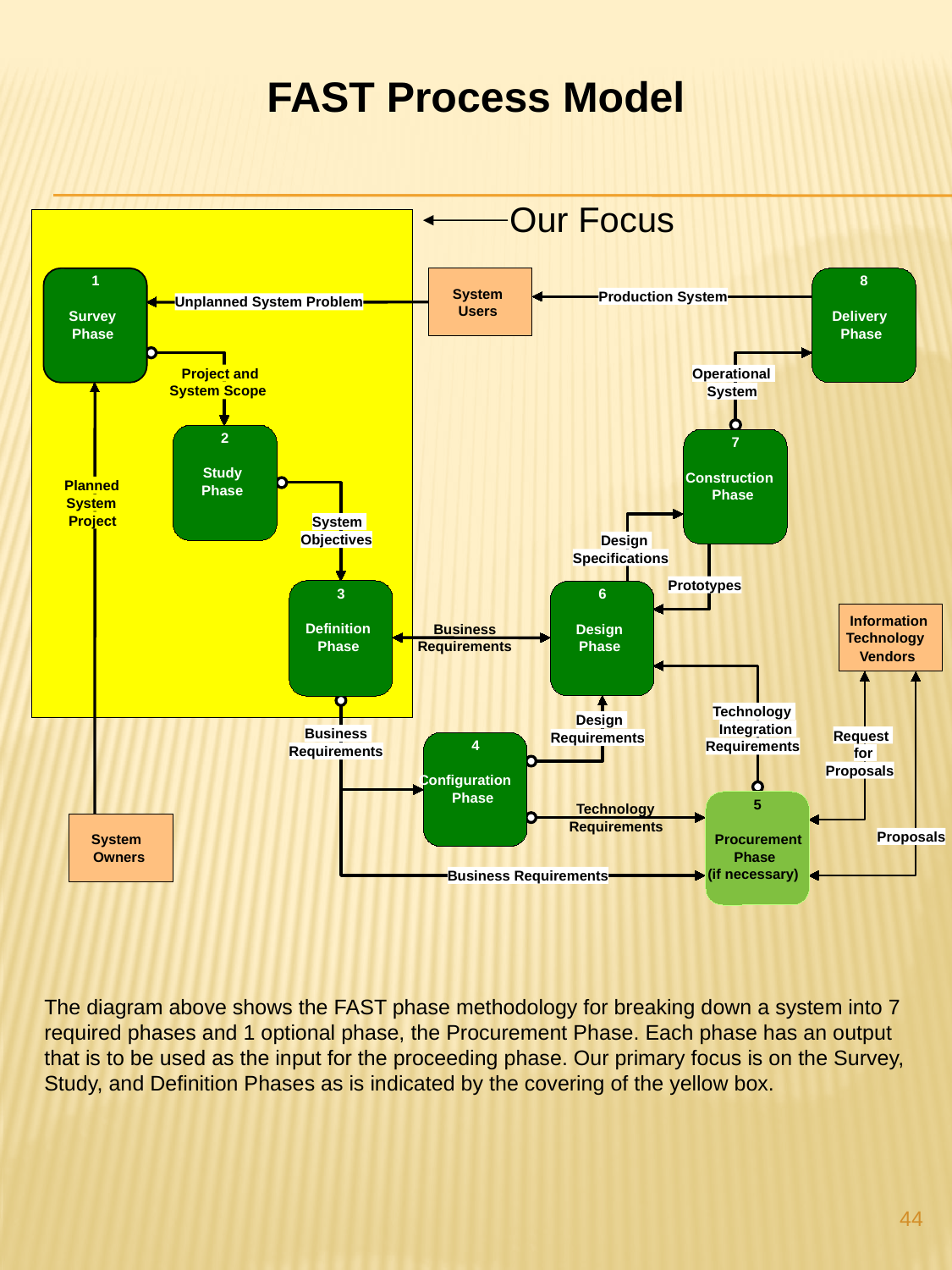

FAST Process Model
Our Focus

1
8

System
Production System

Unplanned System Problem

Users
Survey
Delivery
Phase
Phase

Project and
Operational

System Scope
System

2

7

Study
Construction
Planned

Phase

Phase
System

Project
System

Objectives
Design

Specifications

Prototypes

3
6

Information
Definition
Business
Design
Technology

Phase

Requirements
Phase
Vendors

Technology

Design
Integration
Business
Request
Requirements

4
Requirements

Requirements
for

Proposals
Configuration

Phase

5

Technology

Requirements
Proposals
Procurement
System
Phase
Owners
(if necessary)
Business Requirements

The diagram above shows the FAST phase methodology for breaking down a system into 7 required phases and 1 optional phase, the Procurement Phase. Each phase has an output that is to be used as the input for the proceeding phase. Our primary focus is on the Survey, Study, and Definition Phases as is indicated by the covering of the yellow box.

44